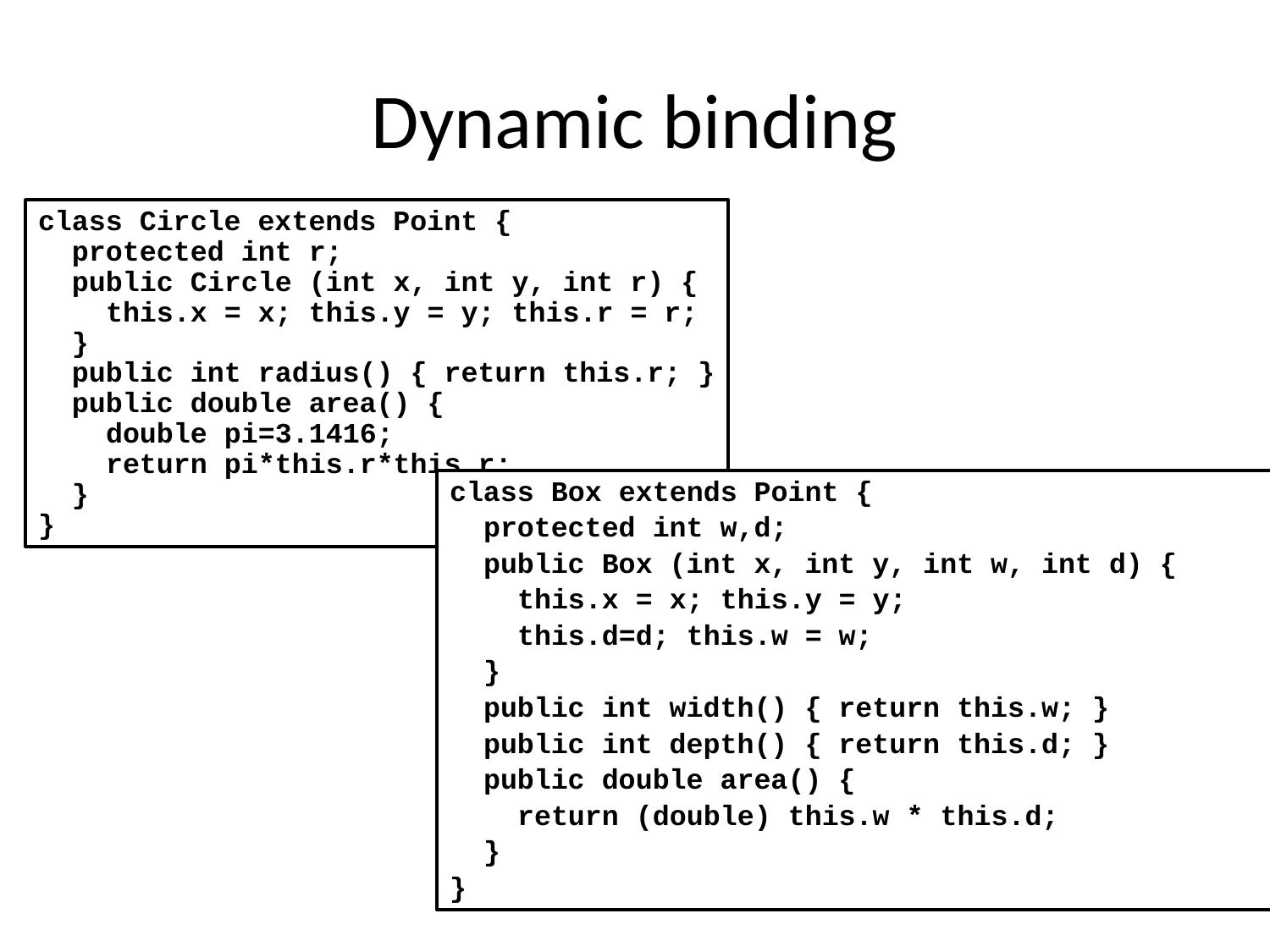

# Dynamic binding
class Circle extends Point {
  protected int r;
  public Circle (int x, int y, int r) {
    this.x = x; this.y = y; this.r = r;
  }
  public int radius() { return this.r; }
  public double area() {
    double pi=3.1416;
    return pi*this.r*this.r;
  }
}

class Box extends Point {
  protected int w,d;
  public Box (int x, int y, int w, int d) {
    this.x = x; this.y = y;
    this.d=d; this.w = w;
  }
  public int width() { return this.w; }
  public int depth() { return this.d; }
  public double area() {
    return (double) this.w * this.d;
  }
}